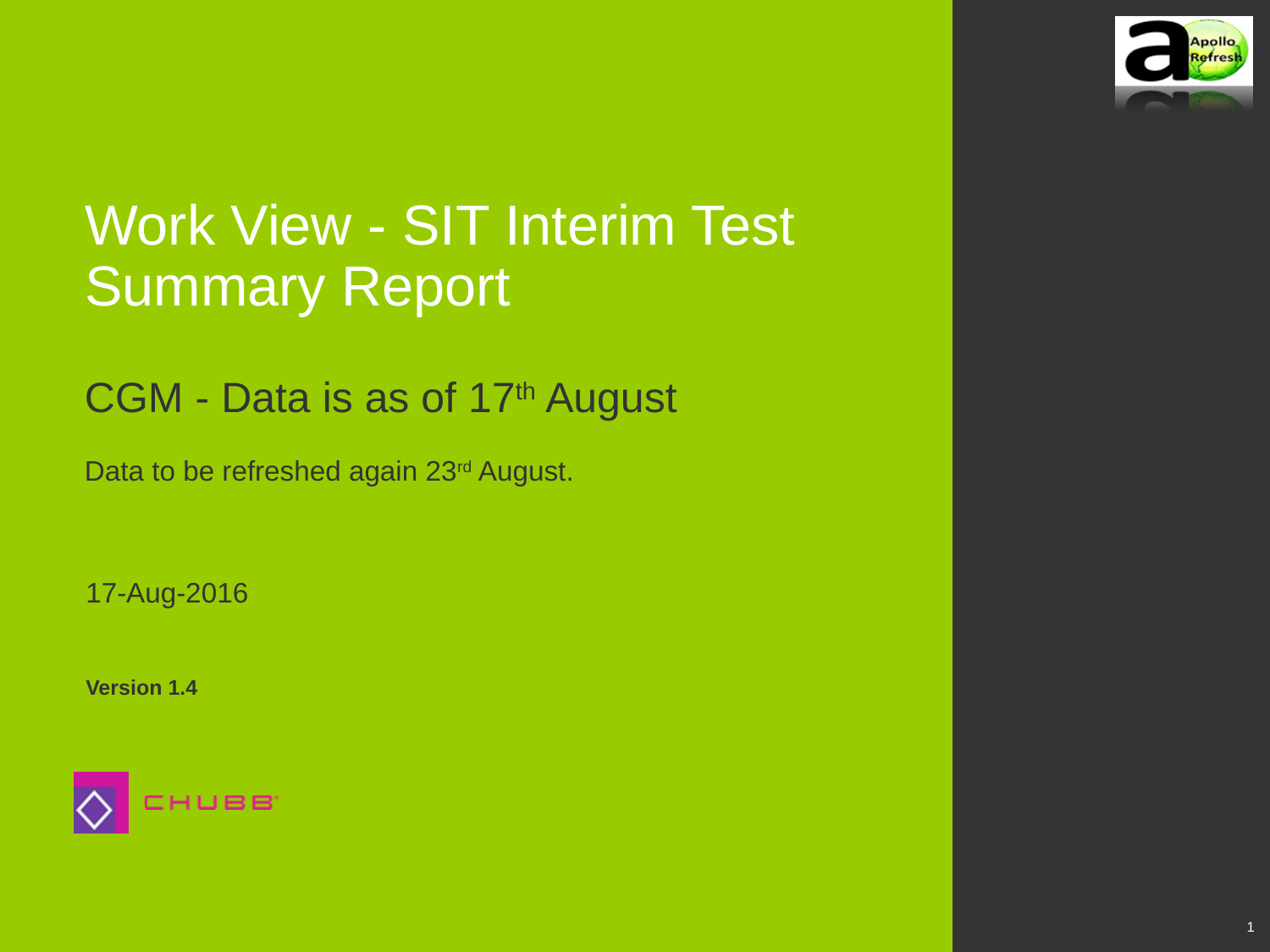

# Work View - SIT Interim Test Summary Report
CGM - Data is as of 17th August
Data to be refreshed again 23rd August.

17-Aug-2016
Version 1.4
1